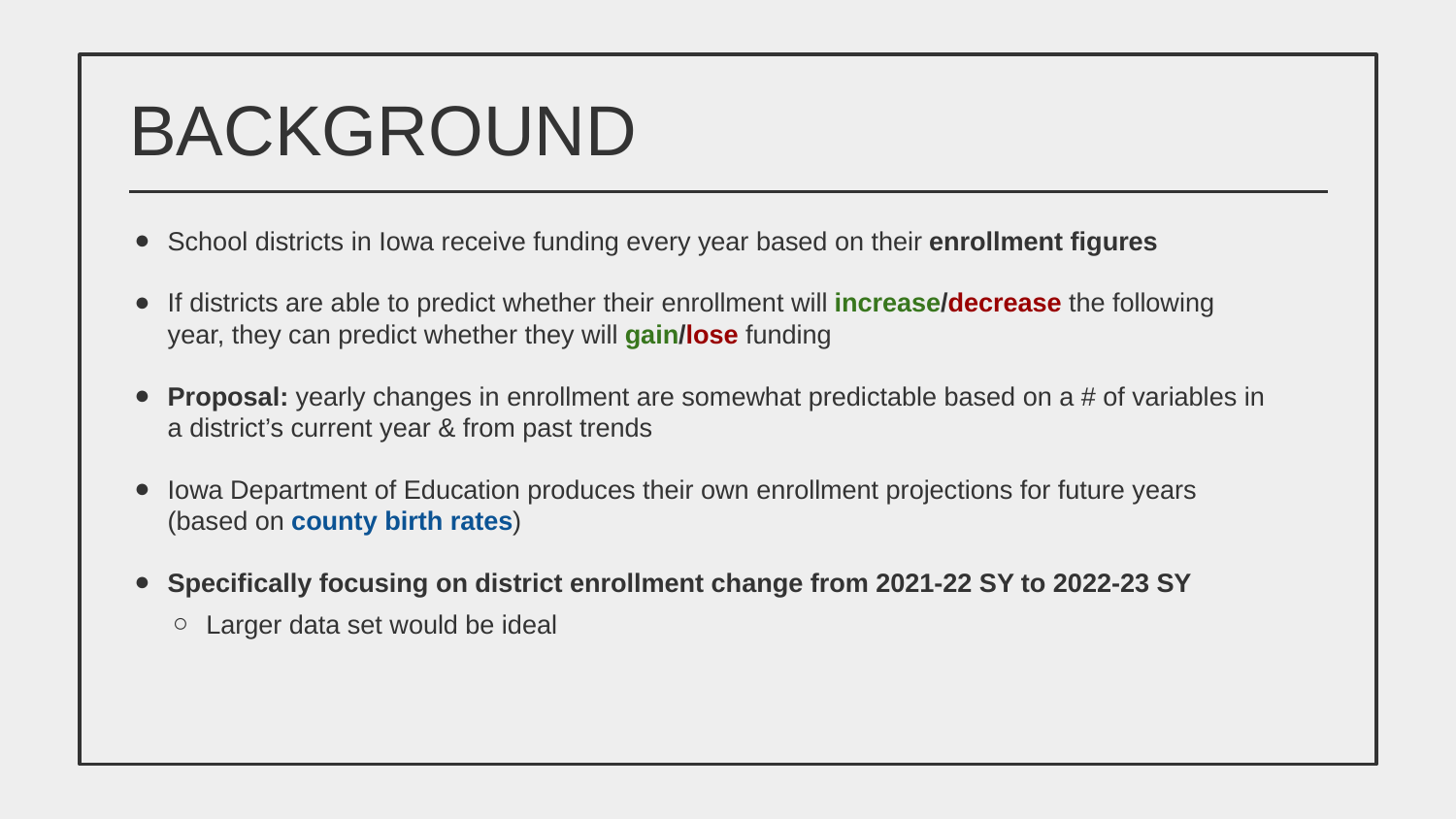

# BACKGROUND
School districts in Iowa receive funding every year based on their enrollment figures
If districts are able to predict whether their enrollment will increase/decrease the following year, they can predict whether they will gain/lose funding
Proposal: yearly changes in enrollment are somewhat predictable based on a # of variables in a district’s current year & from past trends
Iowa Department of Education produces their own enrollment projections for future years (based on county birth rates)
Specifically focusing on district enrollment change from 2021-22 SY to 2022-23 SY
Larger data set would be ideal